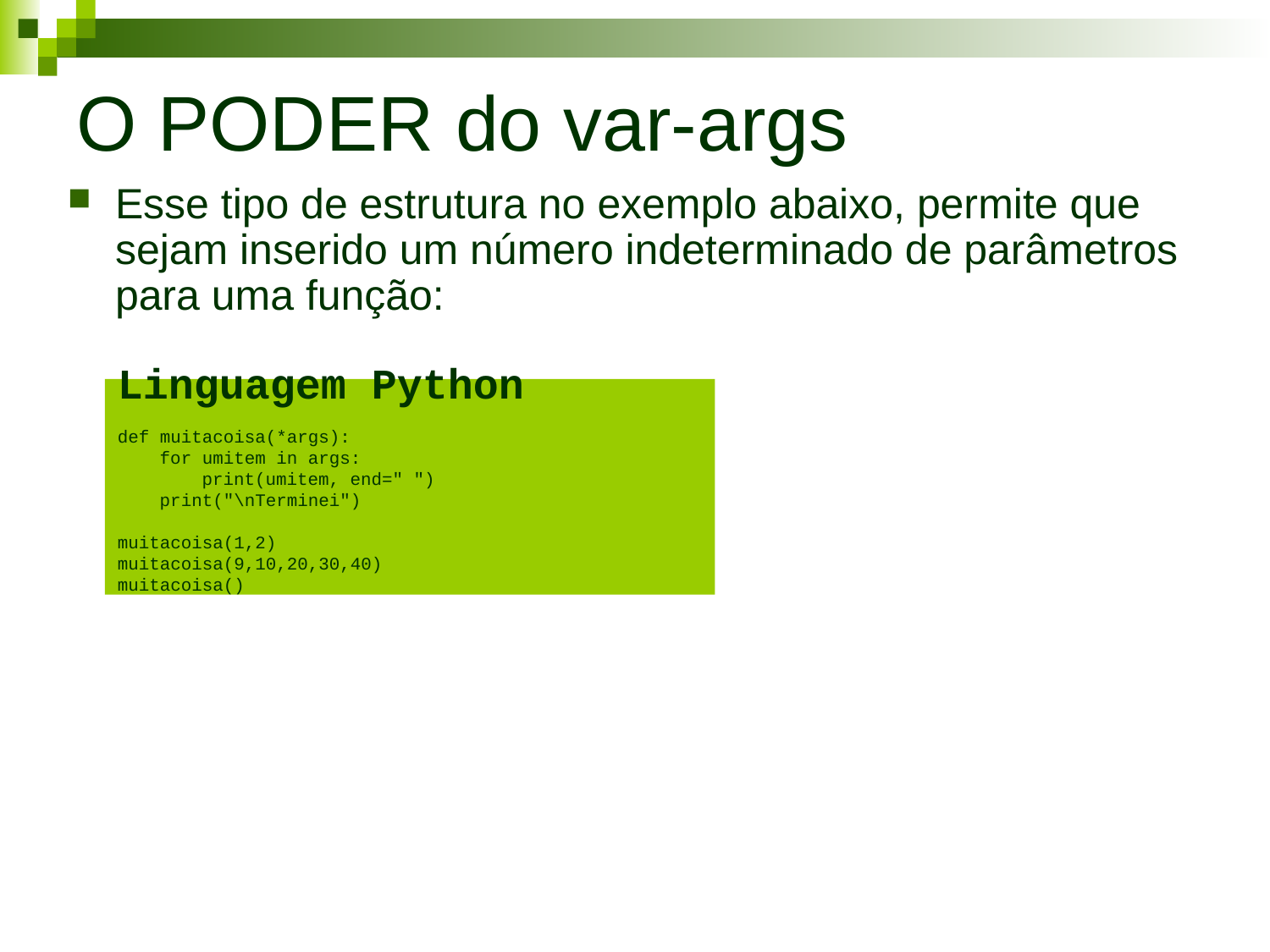

# O PODER do var-args
Esse tipo de estrutura no exemplo abaixo, permite que sejam inserido um número indeterminado de parâmetros para uma função:
Linguagem Python

def muitacoisa(*args):
    for umitem in args:
        print(umitem, end=" ")
    print("\nTerminei")

muitacoisa(1,2)
muitacoisa(9,10,20,30,40)
muitacoisa()